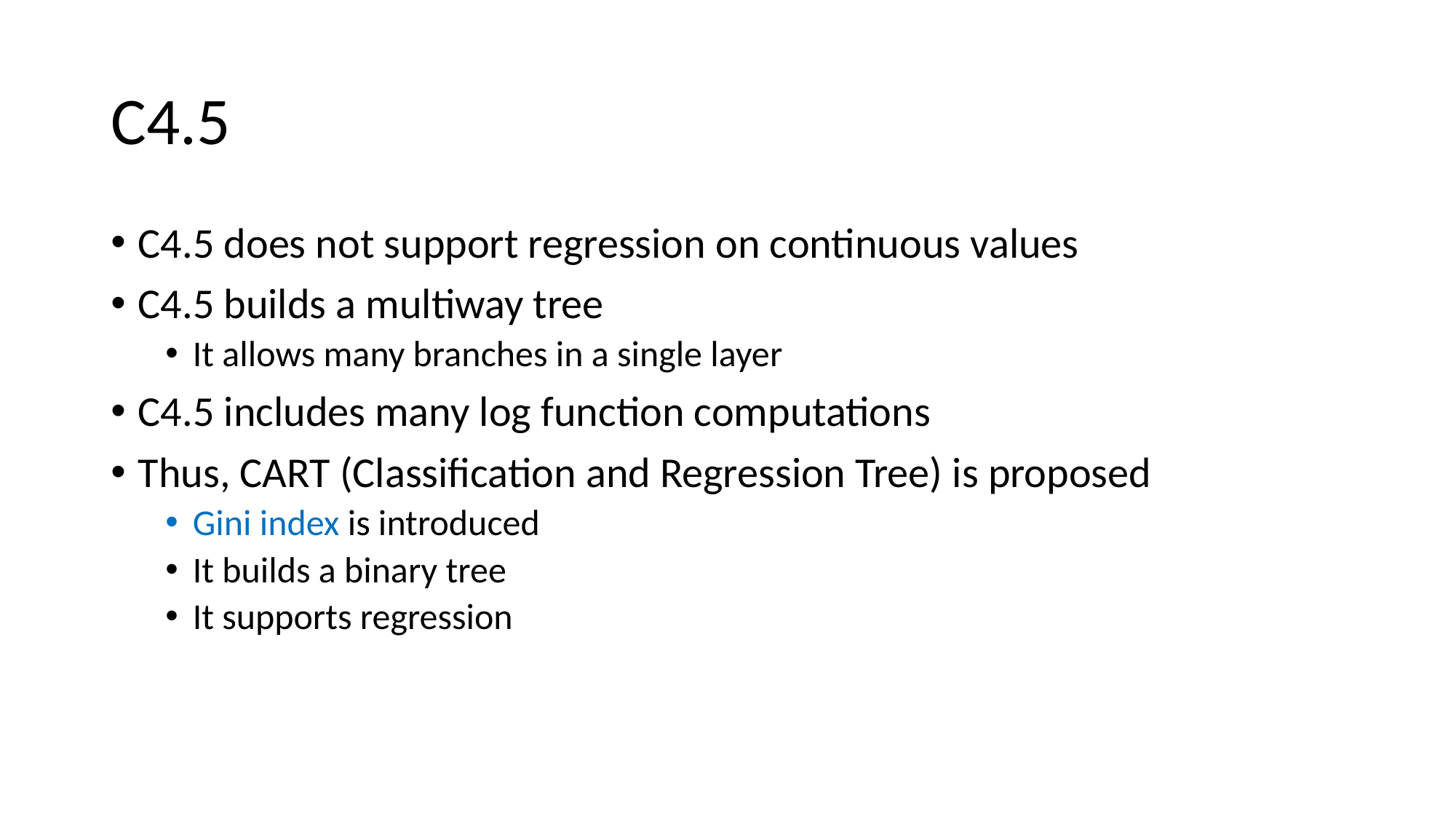

# C4.5
C4.5 does not support regression on continuous values
C4.5 builds a multiway tree
It allows many branches in a single layer
C4.5 includes many log function computations
Thus, CART (Classification and Regression Tree) is proposed
Gini index is introduced
It builds a binary tree
It supports regression